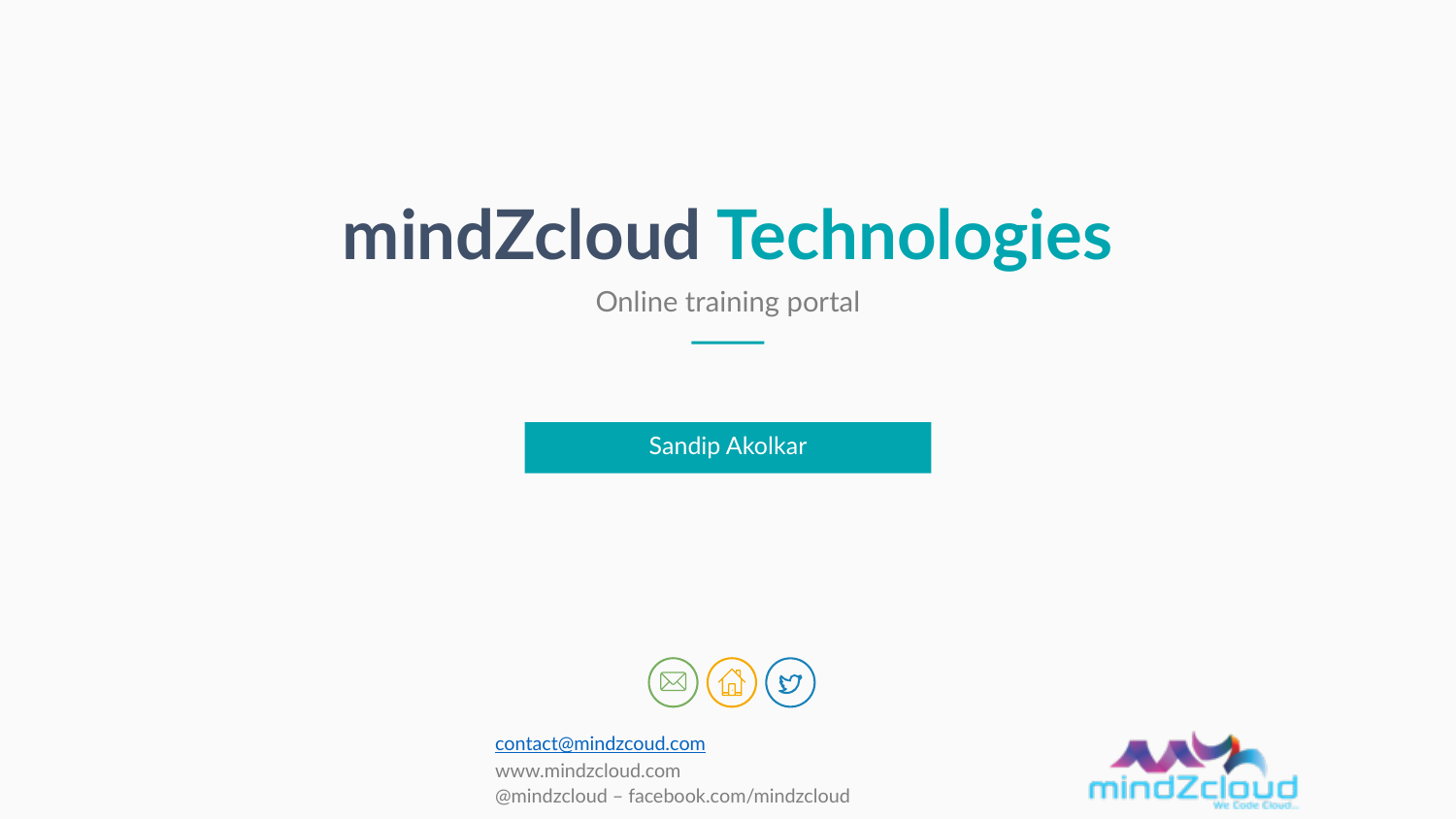

mindZcloud Technologies
Online training portal

Sandip Akolkar

contact@mindzcoud.com
www.mindzcloud.com
@mindzcloud – facebook.com/mindzcloud